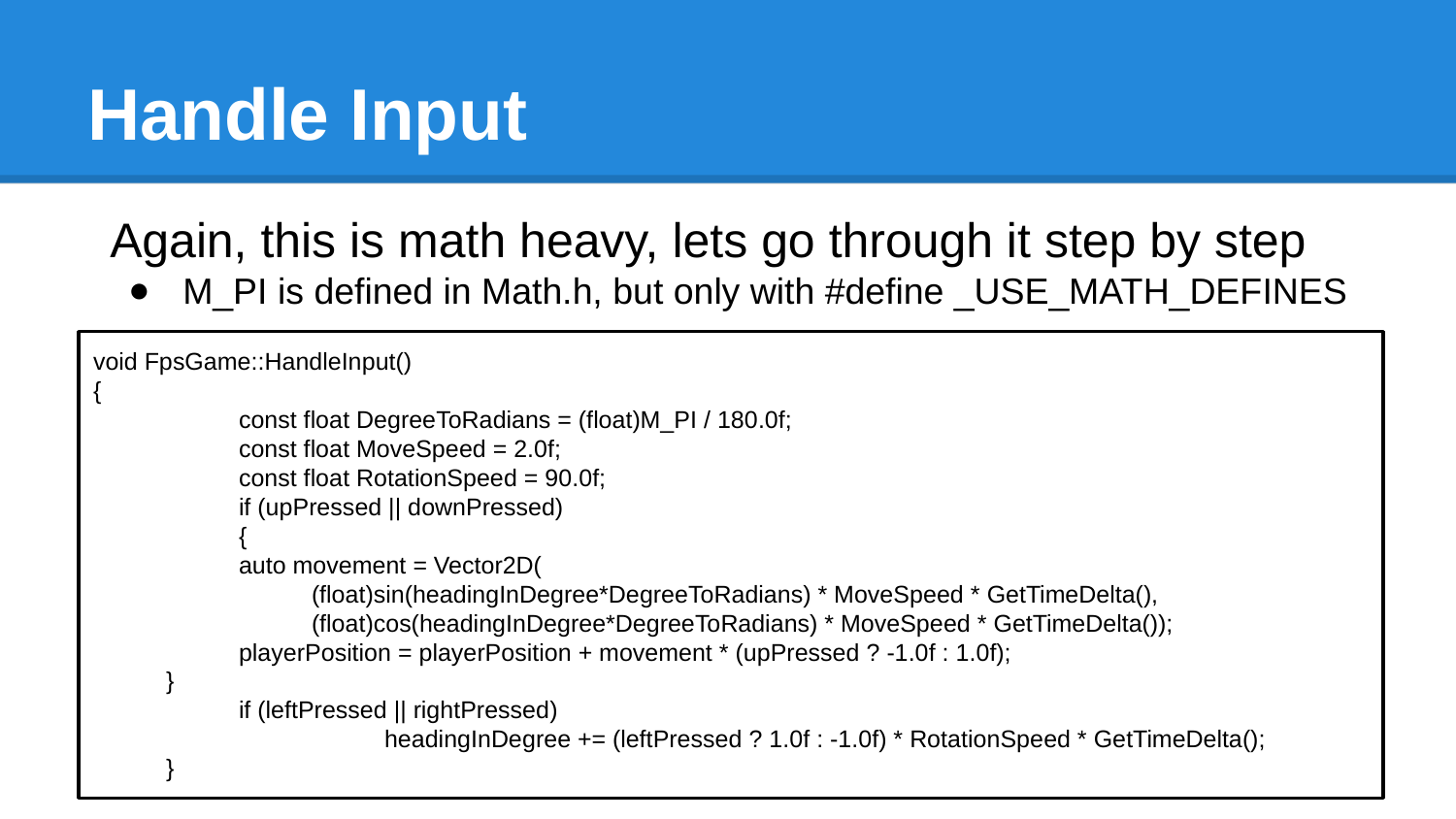

# Handle Input
Again, this is math heavy, lets go through it step by step
M_PI is defined in Math.h, but only with #define _USE_MATH_DEFINES
void FpsGame::HandleInput()
{
	const float DegreeToRadians = (float)M_PI / 180.0f;
	const float MoveSpeed = 2.0f;
	const float RotationSpeed = 90.0f;
	if (upPressed || downPressed)
	{
auto movement = Vector2D(
(float)sin(headingInDegree*DegreeToRadians) * MoveSpeed * GetTimeDelta(),
(float)cos(headingInDegree*DegreeToRadians) * MoveSpeed * GetTimeDelta());
playerPosition = playerPosition + movement * (upPressed ? -1.0f : 1.0f);
}
	if (leftPressed || rightPressed)
		headingInDegree += (leftPressed ? 1.0f : -1.0f) * RotationSpeed * GetTimeDelta();
}